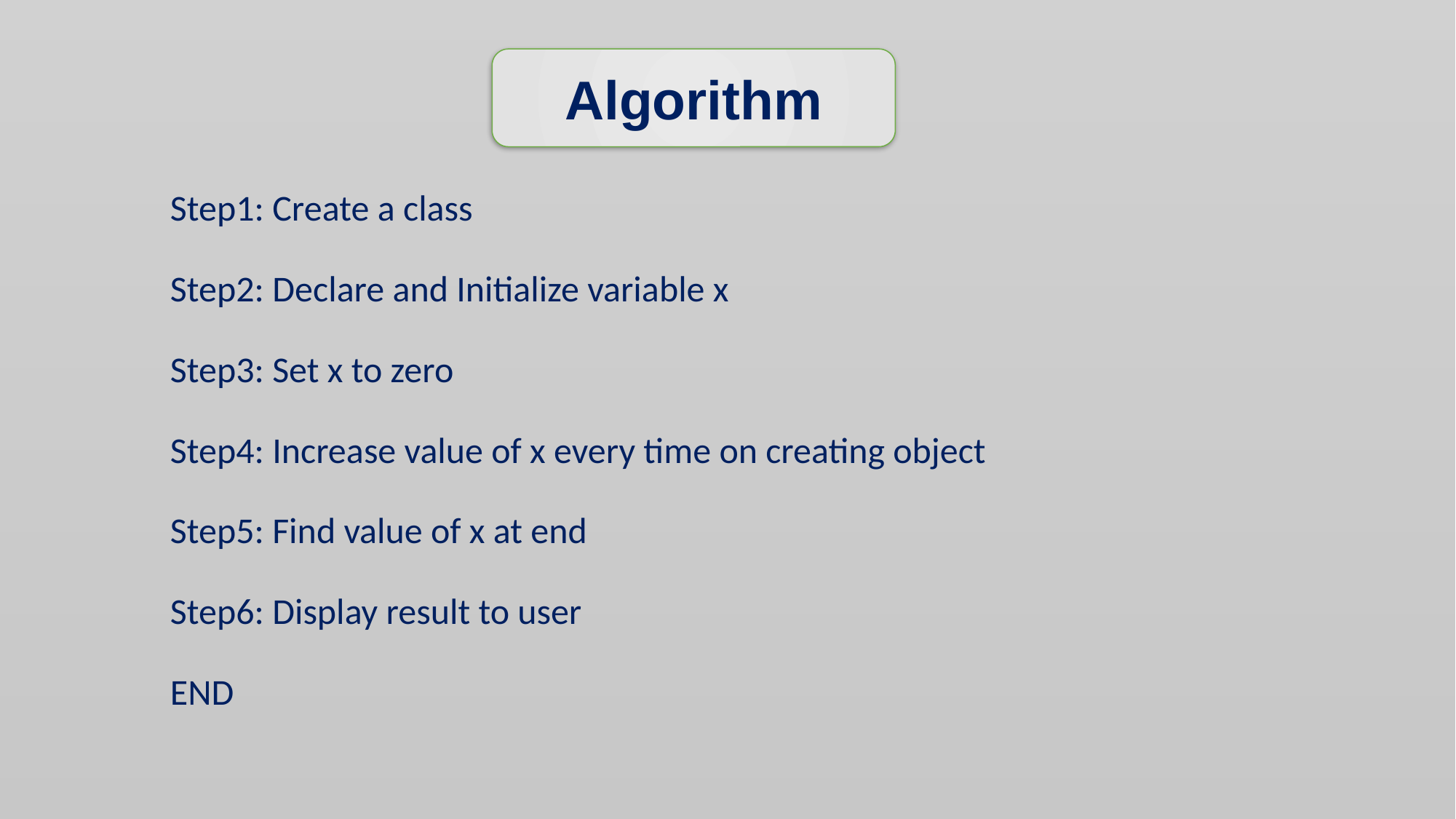

Algorithm
# Step1: Create a class
Step2: Declare and Initialize variable x
Step3: Set x to zero
Step4: Increase value of x every time on creating object
Step5: Find value of x at end
Step6: Display result to user
END